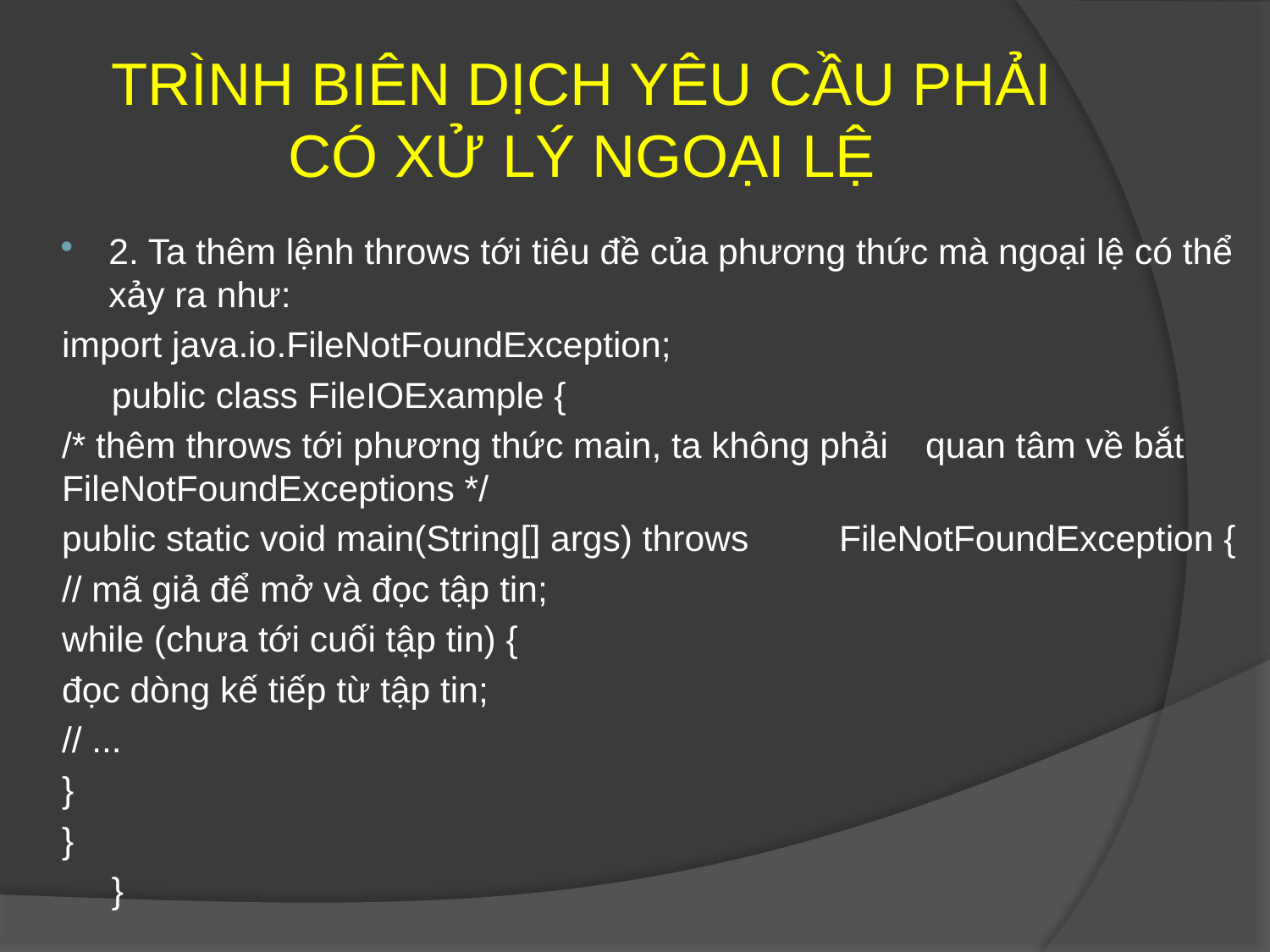

# TRÌNH BIÊN DỊCH YÊU CẦU PHẢI CÓ XỬ LÝ NGOẠI LỆ
2. Ta thêm lệnh throws tới tiêu đề của phương thức mà ngoại lệ có thể xảy ra như:
import java.io.FileNotFoundException;
     public class FileIOExample {
	/* thêm throws tới phương thức main, ta không phải 	quan tâm về bắt  FileNotFoundExceptions */
	public static void main(String[] args) throws 	FileNotFoundException {
		// mã giả để mở và đọc tập tin;
		while (chưa tới cuối tập tin) {
			đọc dòng kế tiếp từ tập tin;
			// ...
		}
	}
     }